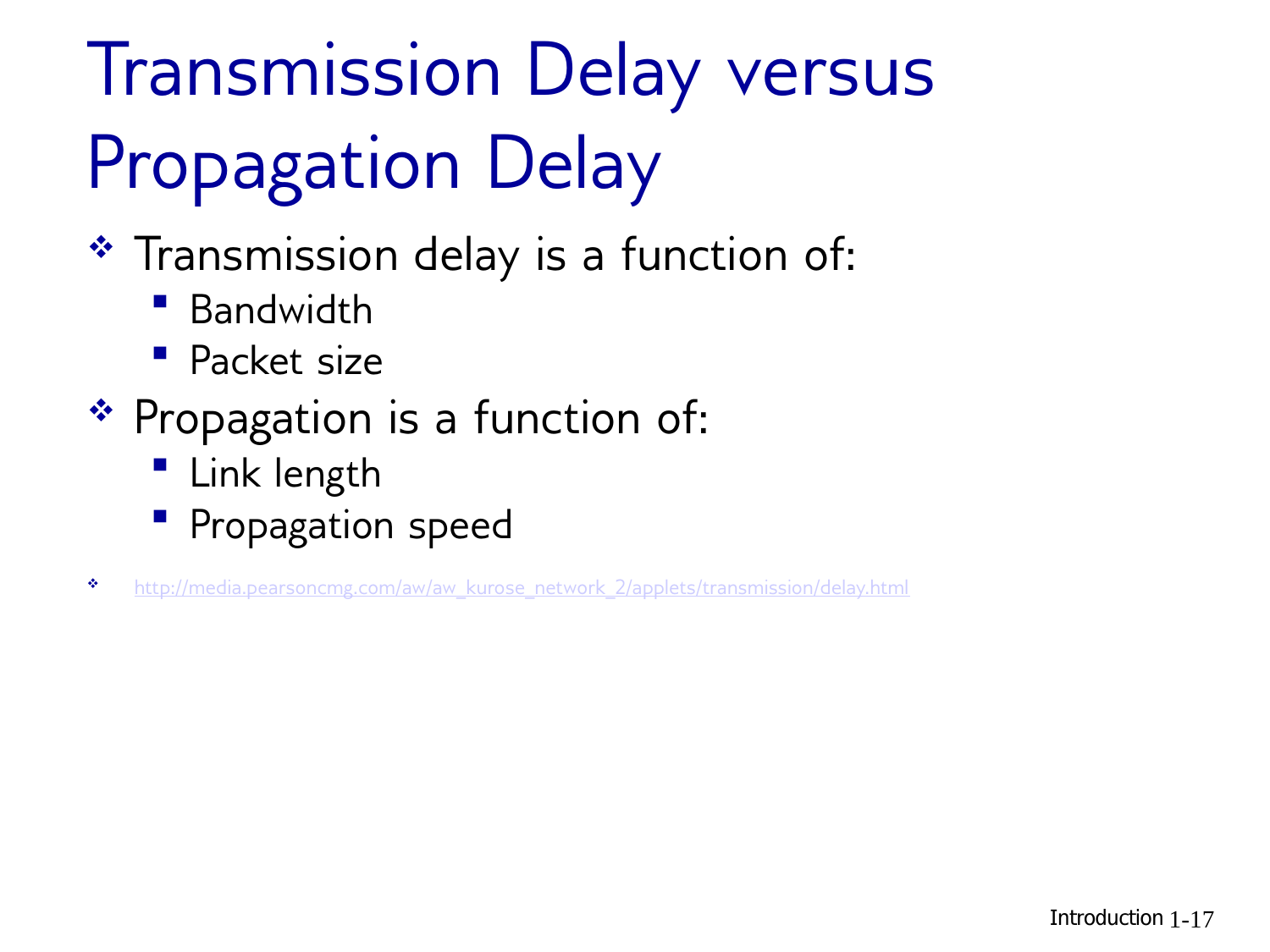

# Transmission Delay versus Propagation Delay
Transmission delay is a function of:
Bandwidth
Packet size
Propagation is a function of:
Link length
Propagation speed

http://media.pearsoncmg.com/aw/aw_kurose_network_2/applets/transmission/delay.html
1-17
 Introduction